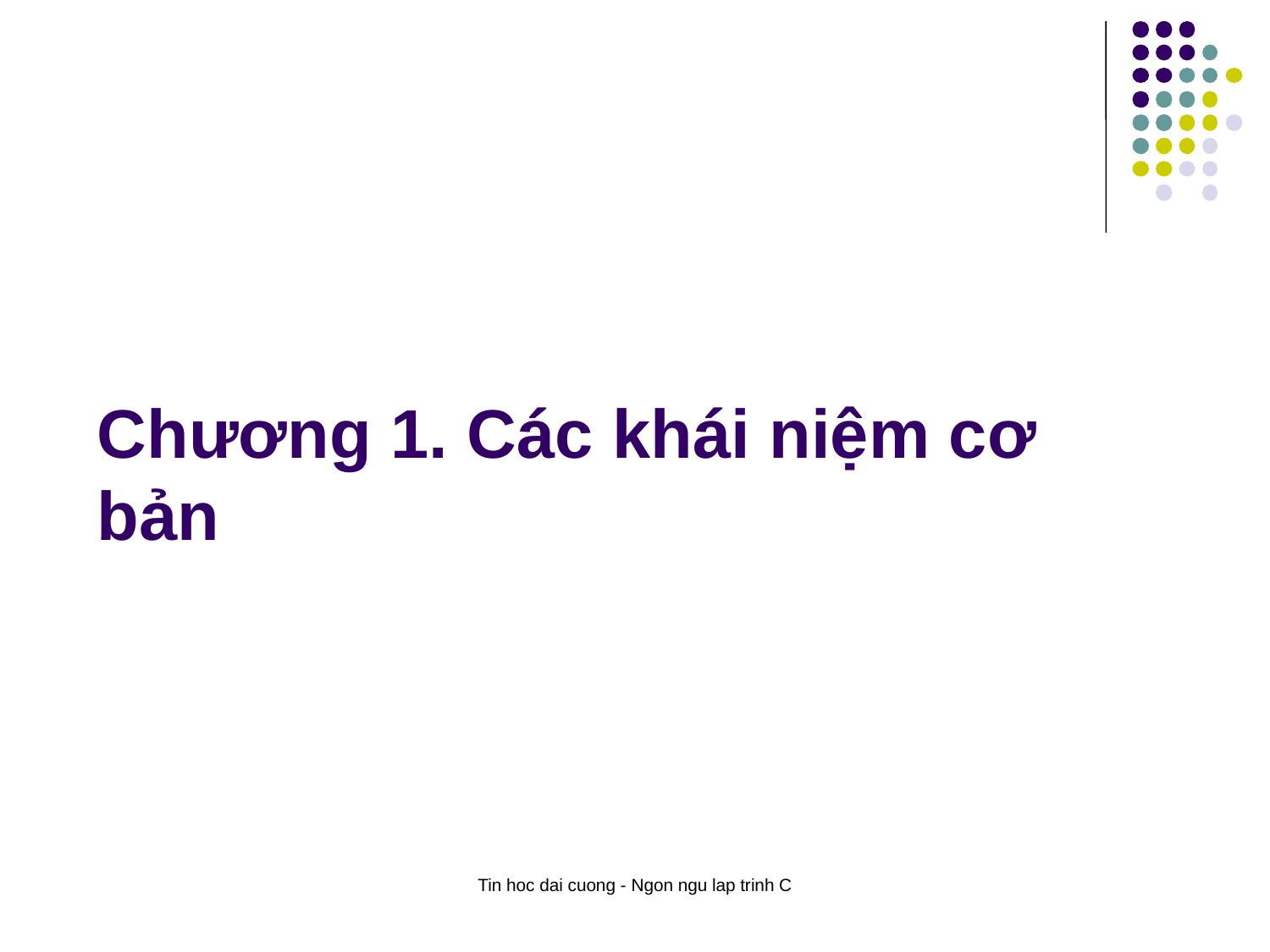

# Chương 1. Các khái niệm cơ bản
Tin hoc dai cuong - Ngon ngu lap trinh C